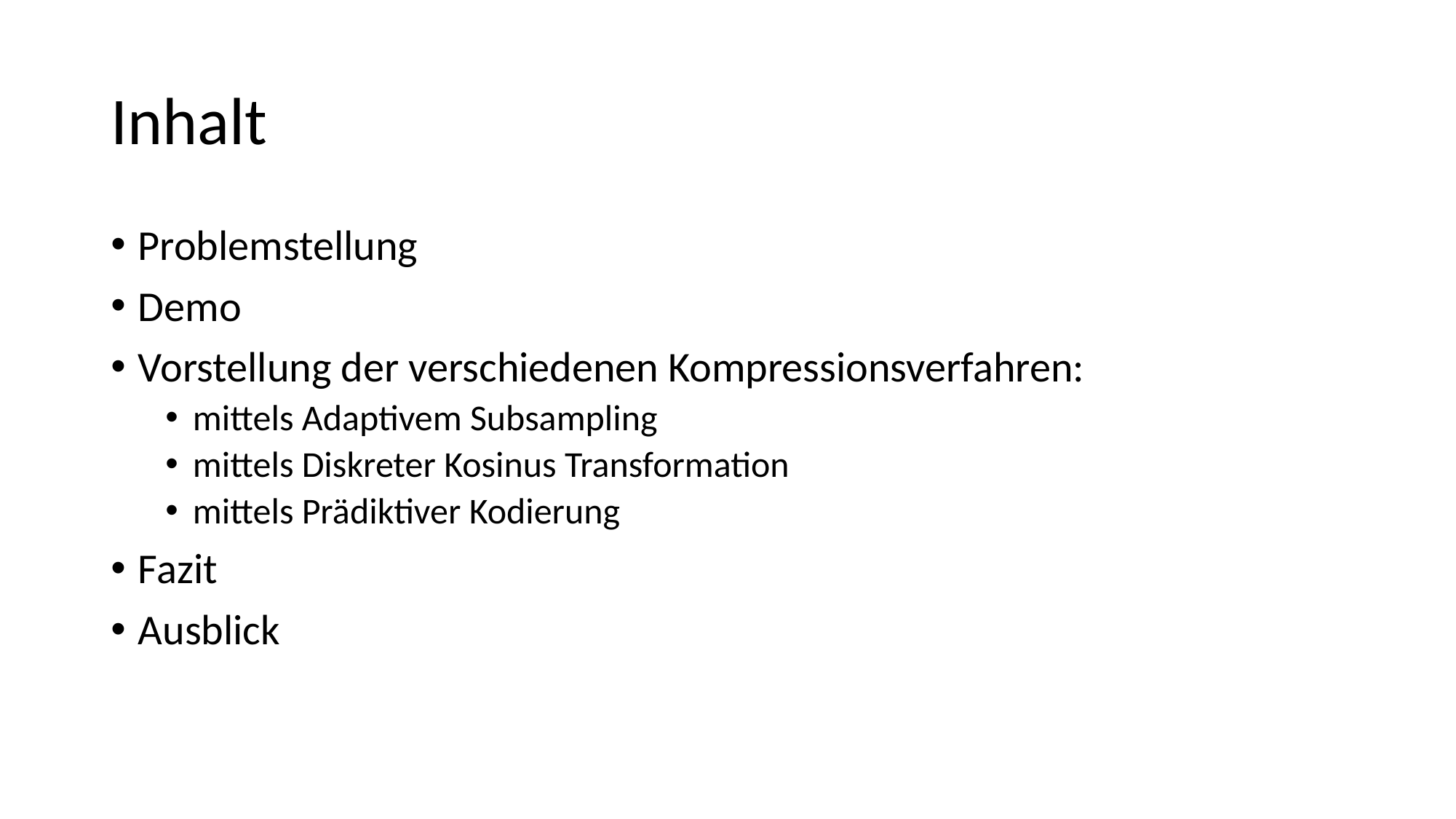

# Inhalt
Problemstellung
Demo
Vorstellung der verschiedenen Kompressionsverfahren:
mittels Adaptivem Subsampling
mittels Diskreter Kosinus Transformation
mittels Prädiktiver Kodierung
Fazit
Ausblick